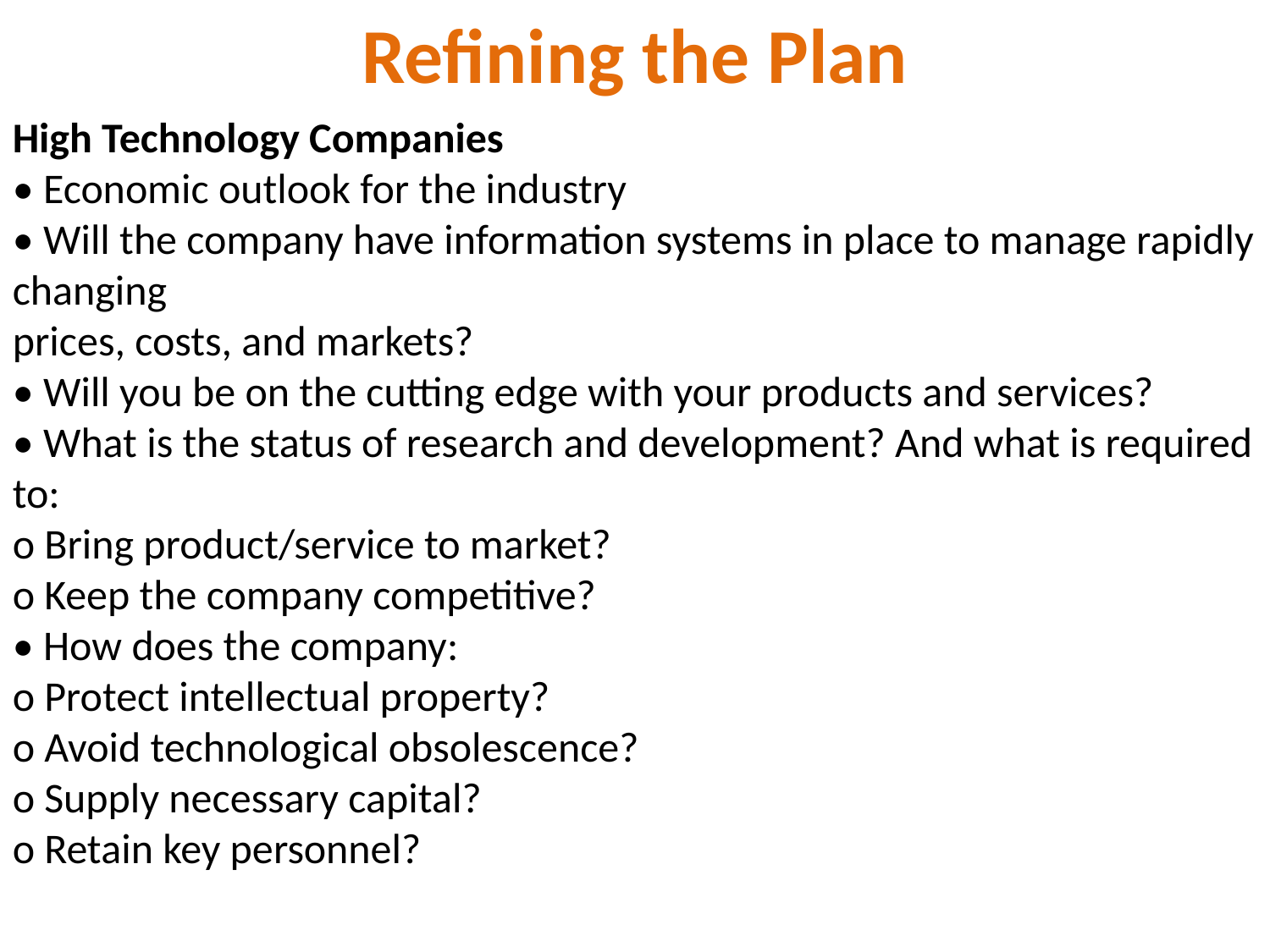

Refining the Plan

High Technology Companies
• Economic outlook for the industry
• Will the company have information systems in place to manage rapidly changing
prices, costs, and markets?
• Will you be on the cutting edge with your products and services?
• What is the status of research and development? And what is required to:
o Bring product/service to market?
o Keep the company competitive?
• How does the company:
o Protect intellectual property?
o Avoid technological obsolescence?
o Supply necessary capital?
o Retain key personnel?